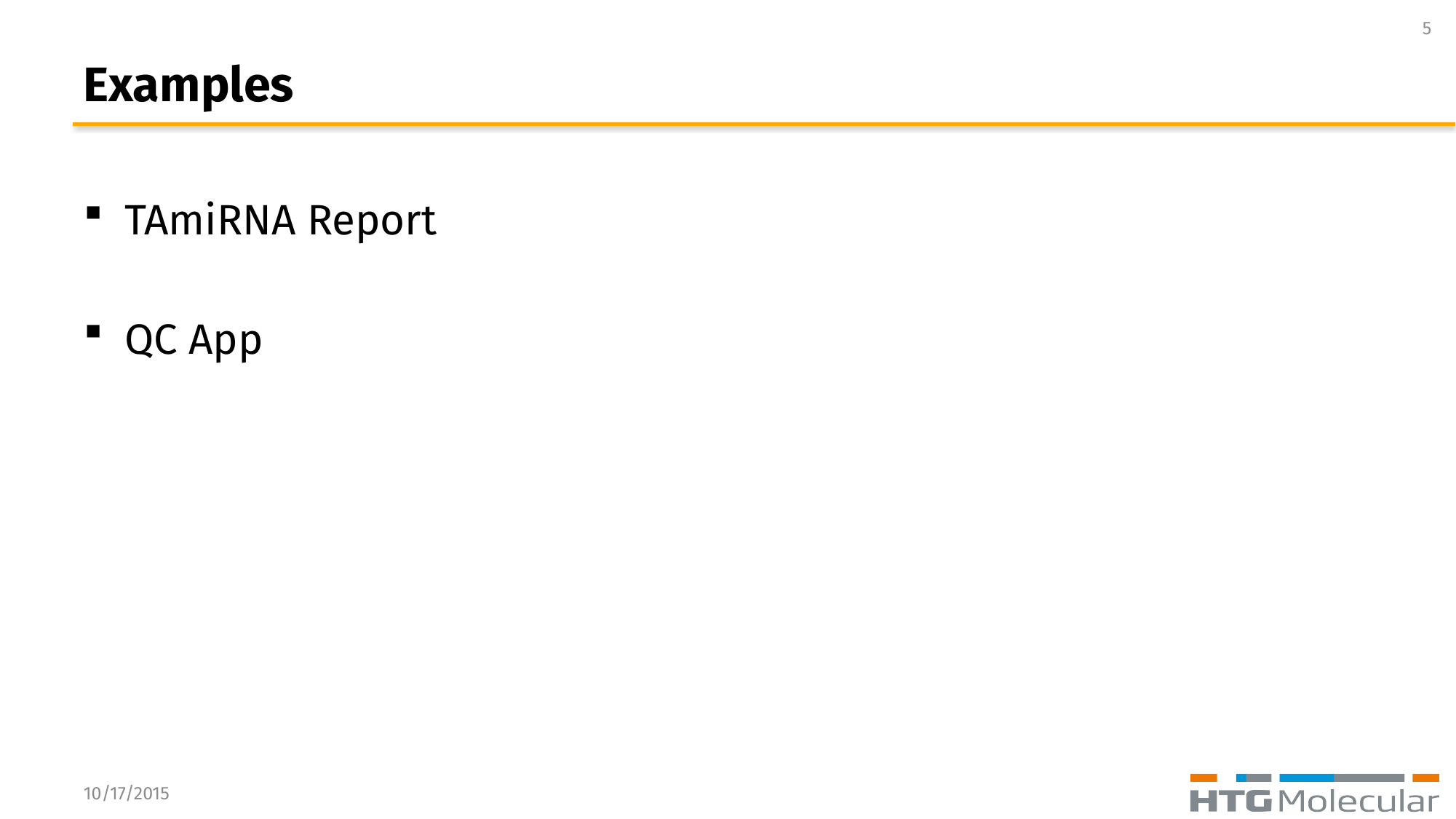

5
# Examples

TAmiRNA Report

QC App

10/17/2015